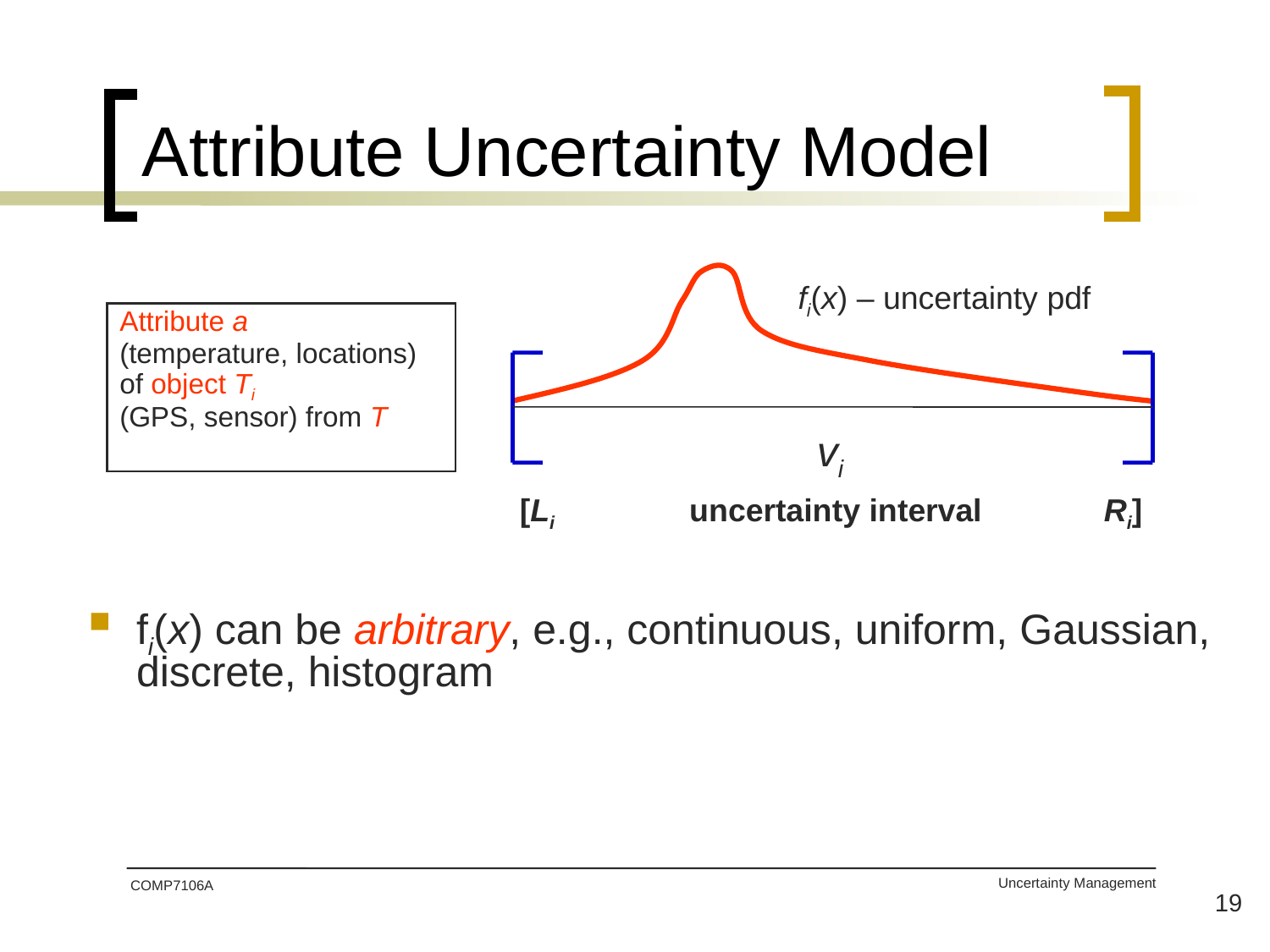

# Attribute Uncertainty Model

fi(x) – uncertainty pdf

vi

[Li
uncertainty interval
Ri]
Attribute a
(temperature, locations) of object Ti
(GPS, sensor) from T

fi(x) can be arbitrary, e.g., continuous, uniform, Gaussian, discrete, histogram
COMP7106A
19